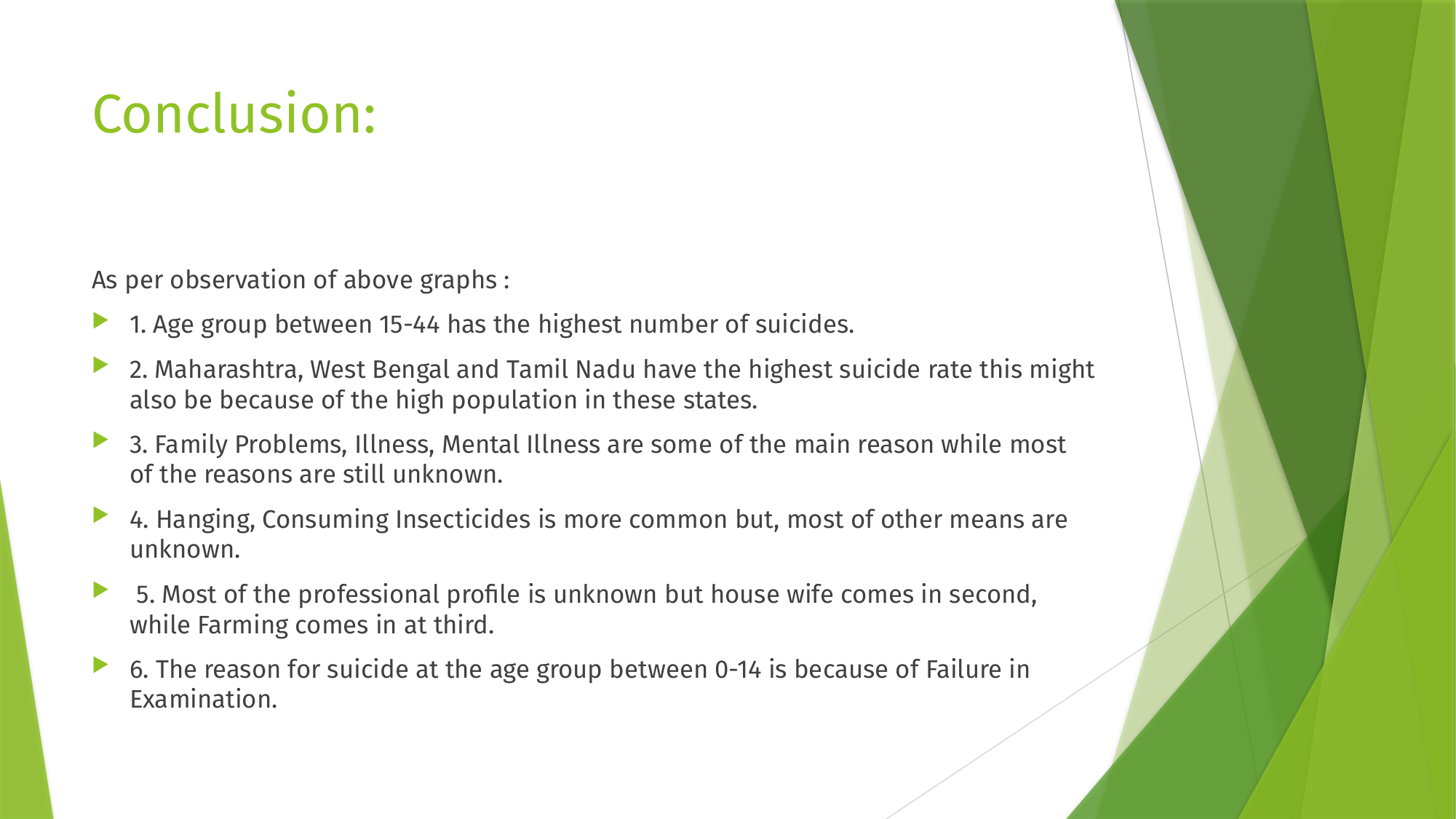

# Conclusion:
As per observation of above graphs :
1. Age group between 15-44 has the highest number of suicides.
2. Maharashtra, West Bengal and Tamil Nadu have the highest suicide rate this might also be because of the high population in these states.
3. Family Problems, Illness, Mental Illness are some of the main reason while most of the reasons are still unknown.
4. Hanging, Consuming Insecticides is more common but, most of other means are unknown.
 5. Most of the professional profile is unknown but house wife comes in second, while Farming comes in at third.
6. The reason for suicide at the age group between 0-14 is because of Failure in Examination.